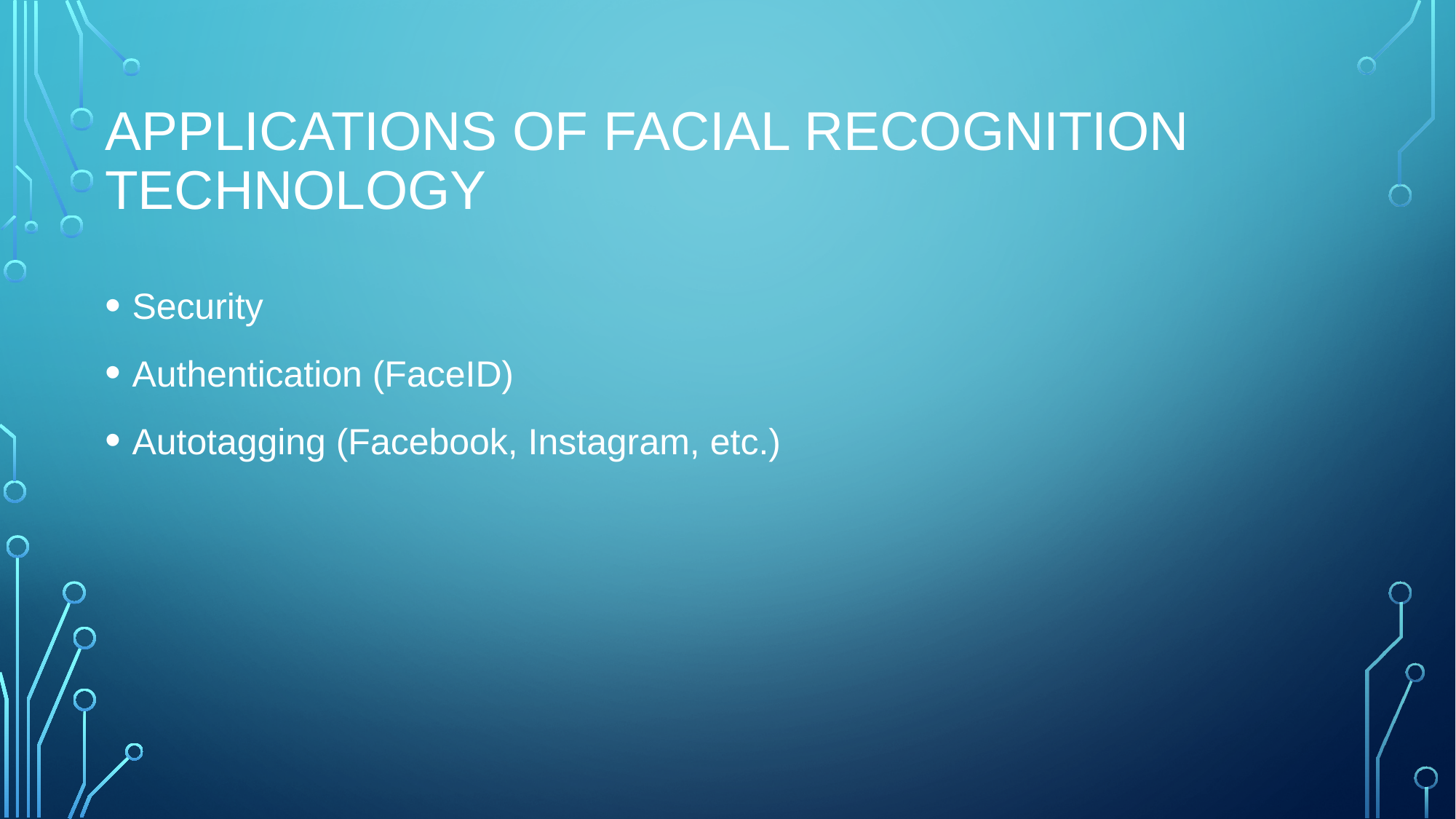

# Applications of Facial Recognition Technology
Security
Authentication (FaceID)
Autotagging (Facebook, Instagram, etc.)